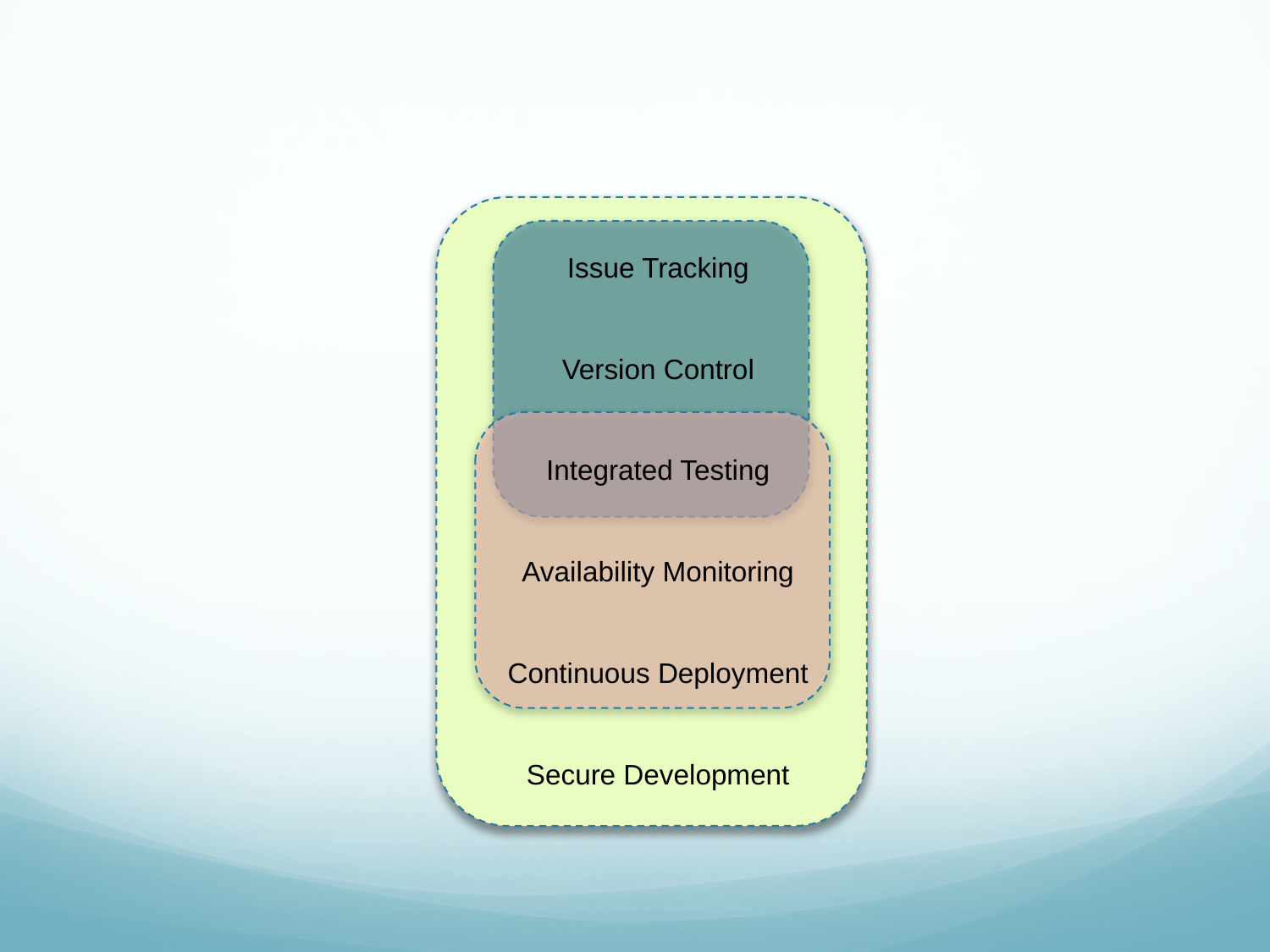

Issue Tracking

Version Control

Integrated Testing

Availability Monitoring

Continuous Deployment

Secure Development